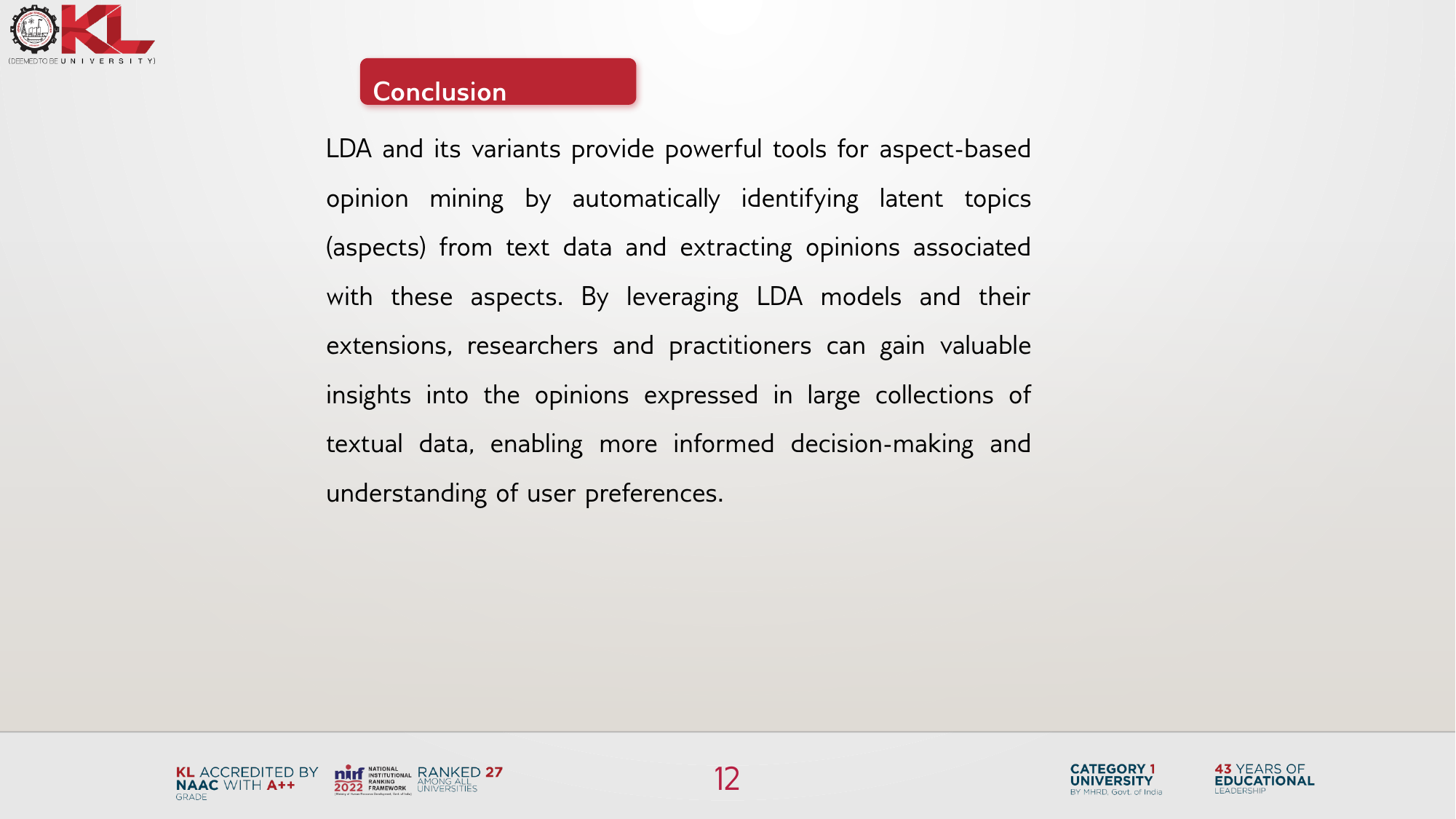

Conclusion
LDA and its variants provide powerful tools for aspect-based opinion mining by automatically identifying latent topics (aspects) from text data and extracting opinions associated with these aspects. By leveraging LDA models and their extensions, researchers and practitioners can gain valuable insights into the opinions expressed in large collections of textual data, enabling more informed decision-making and understanding of user preferences.
12